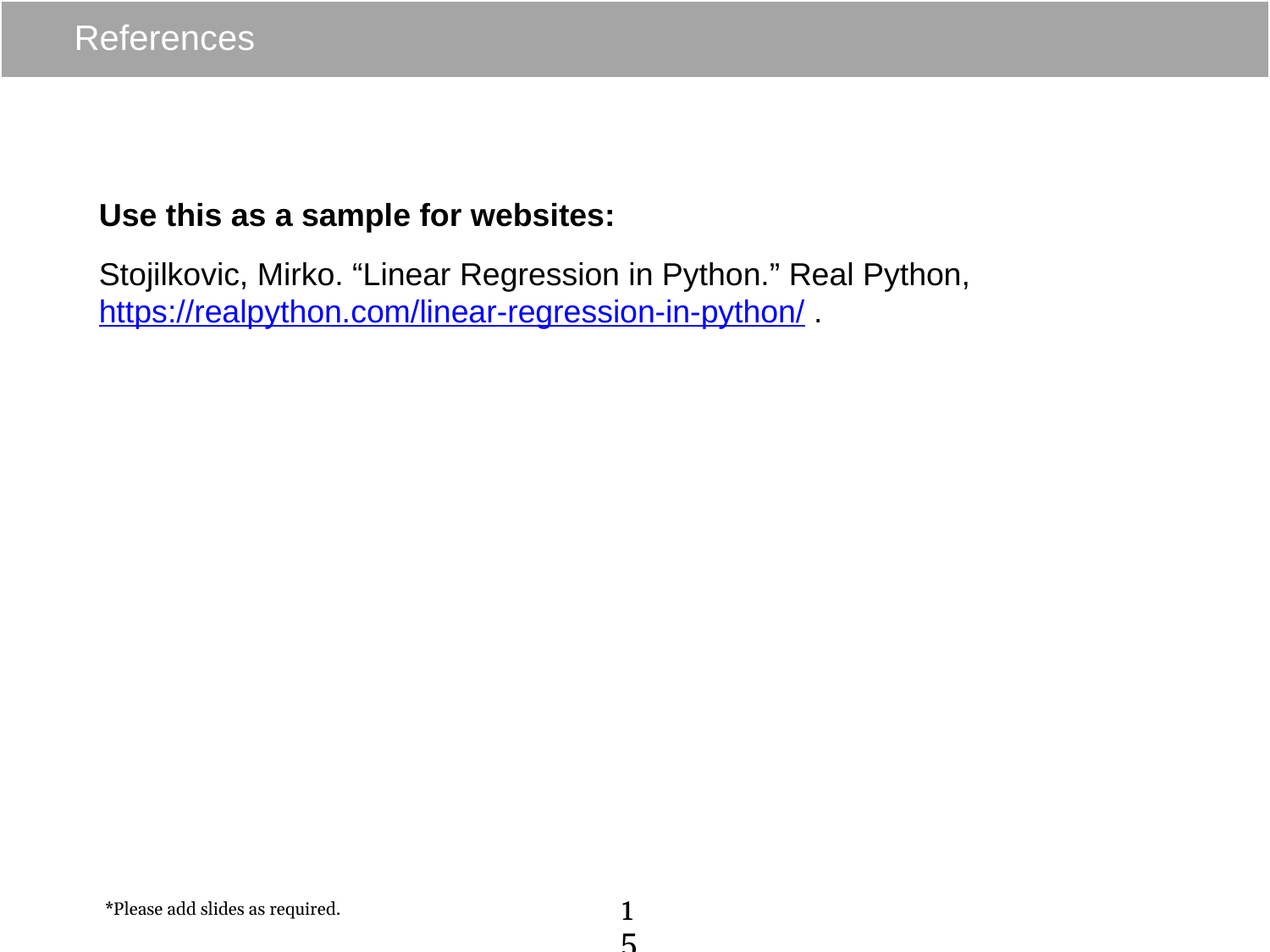

# References
Use this as a sample for websites:
Stojilkovic, Mirko. “Linear Regression in Python.” Real Python, https://realpython.com/linear-regression-in-python/ .
15
*Please add slides as required.